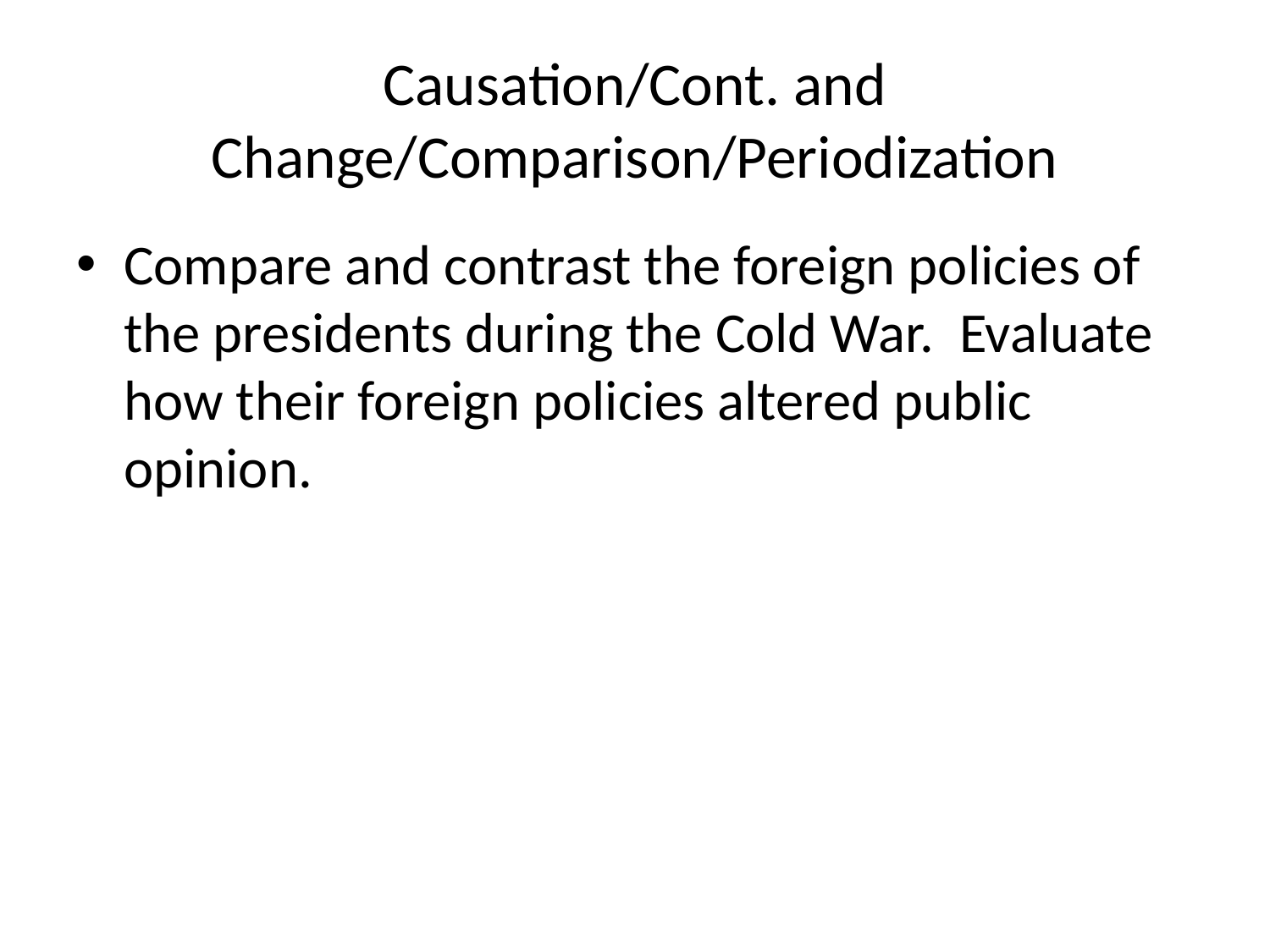

# Causation/Cont. and Change/Comparison/Periodization
Compare and contrast the foreign policies of the presidents during the Cold War.  Evaluate how their foreign policies altered public opinion.